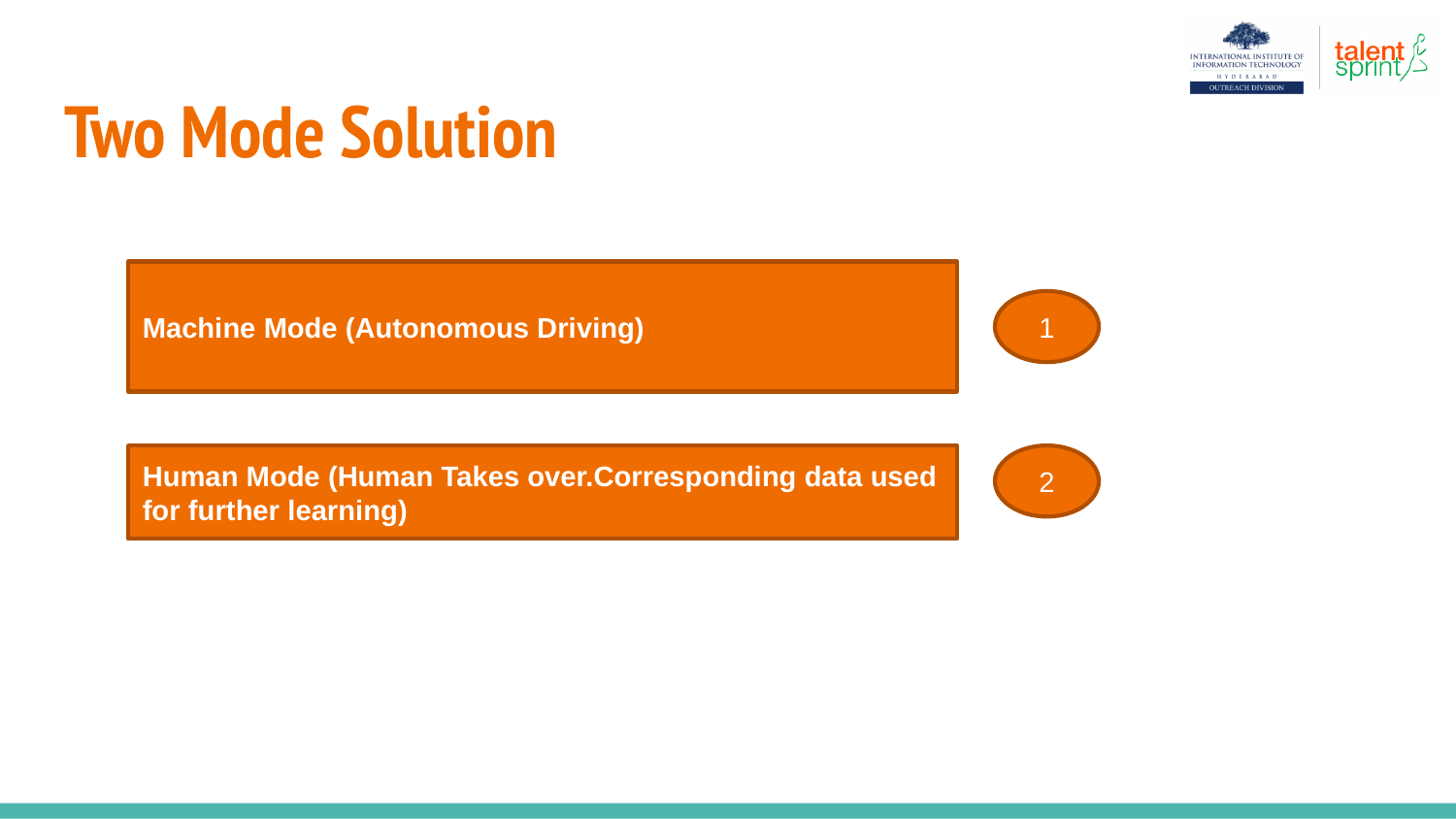

# Two Mode Solution
Machine Mode (Autonomous Driving)
1
Human Mode (Human Takes over.Corresponding data used for further learning)
2